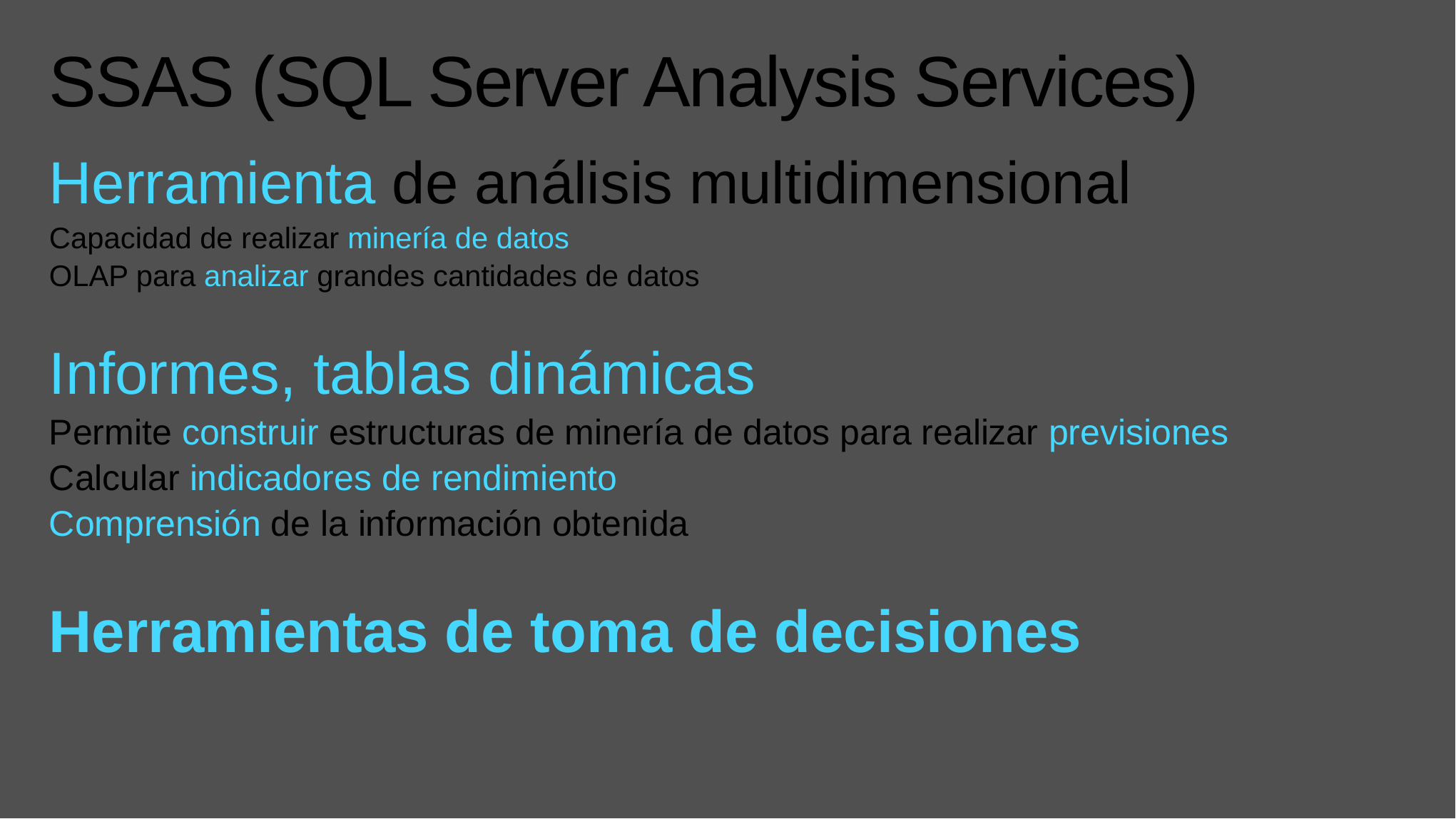

# SSAS (SQL Server Analysis Services)
Herramienta de análisis multidimensional
Capacidad de realizar minería de datos
OLAP para analizar grandes cantidades de datos

Informes, tablas dinámicas
Permite construir estructuras de minería de datos para realizar previsiones
Calcular indicadores de rendimiento
Comprensión de la información obtenida

Herramientas de toma de decisiones